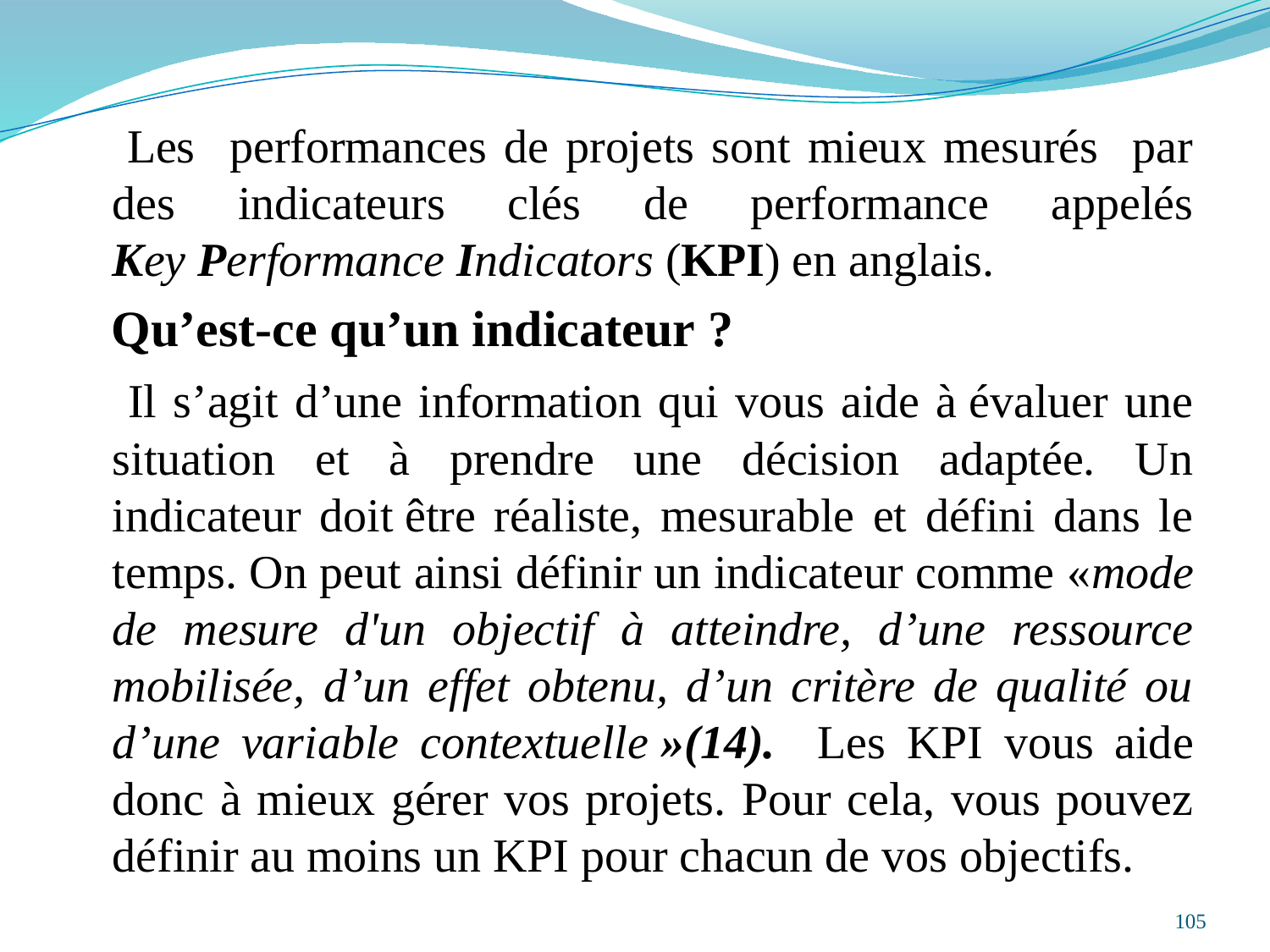

Les  performances de projets sont mieux mesurés  par des indicateurs clés de performance appelés Key Performance Indicators (KPI) en anglais.
   Qu’est-ce qu’un indicateur ?
   Il s’agit d’une information qui vous aide à évaluer une situation et à prendre une décision adaptée. Un indicateur doit être réaliste, mesurable et défini dans le temps. On peut ainsi définir un indicateur comme «mode de mesure d'un objectif à atteindre, d’une ressource mobilisée, d’un effet obtenu, d’un critère de qualité ou d’une variable contextuelle »(14).  Les KPI vous aide donc à mieux gérer vos projets. Pour cela, vous pouvez définir au moins un KPI pour chacun de vos objectifs.

105